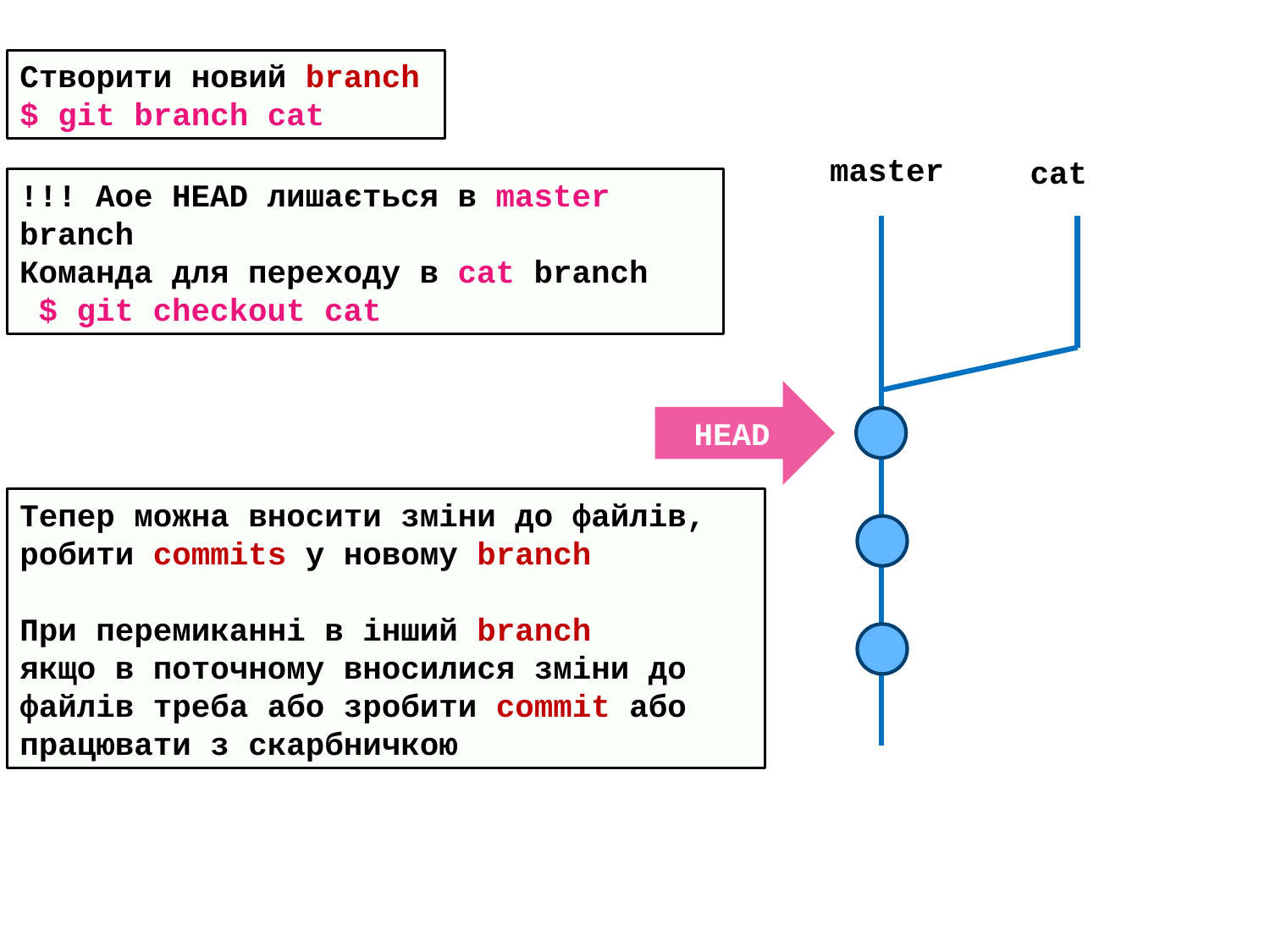

Cтворити новий branch
$ git branch cat
master
cat
!!! Аое HEAD лишається в master branch
Команда для переходу в сat branch
 $ git checkout cat
HEAD

Тепер можна вносити зміни до файлів, робити commits у новому branch

При перемиканні в інший branch
якщо в поточному вносилися зміни до файлів треба або зробити commit або працювати з скарбничкою